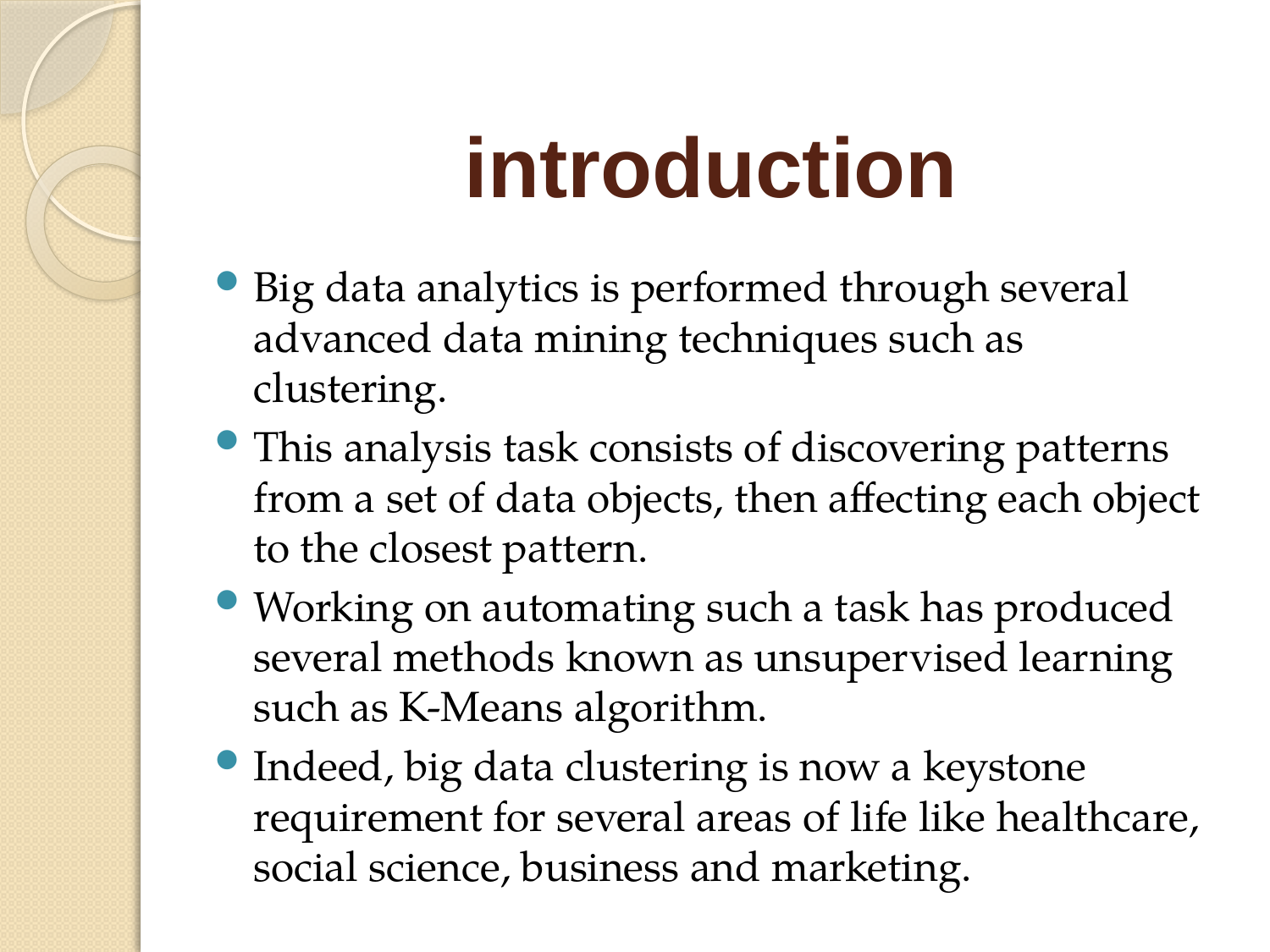

# introduction
Big data analytics is performed through several advanced data mining techniques such as clustering.
This analysis task consists of discovering patterns from a set of data objects, then affecting each object to the closest pattern.
Working on automating such a task has produced several methods known as unsupervised learning such as K-Means algorithm.
Indeed, big data clustering is now a keystone requirement for several areas of life like healthcare, social science, business and marketing.